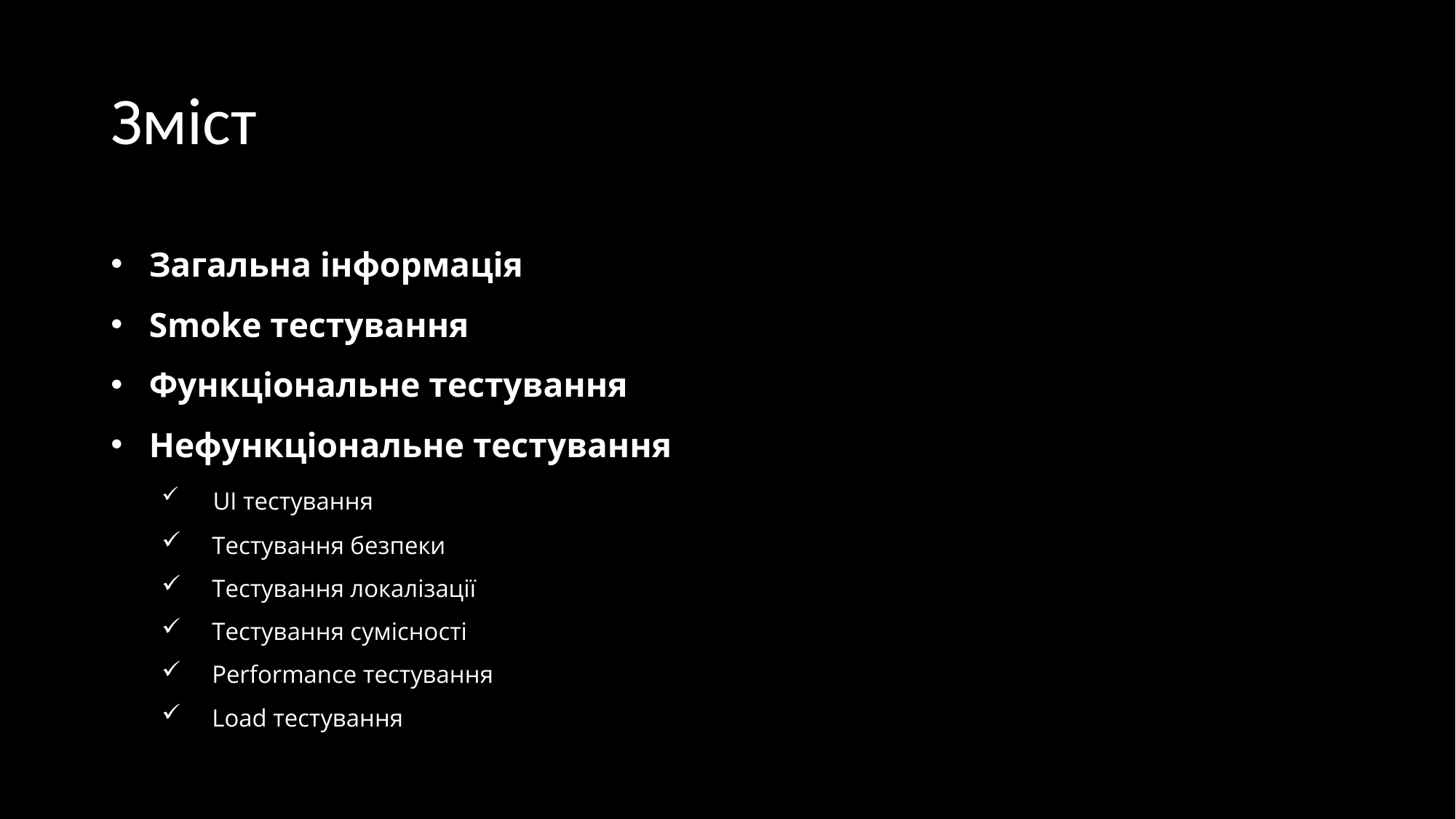

# Зміст
Загальна інформація
Smoke тестування
Функціональне тестування
Нефункціональне тестування
  UI тестування
  Тестування безпеки
  Тестування локалізації
  Тестування сумісності
  Performance тестування
  Load тестування